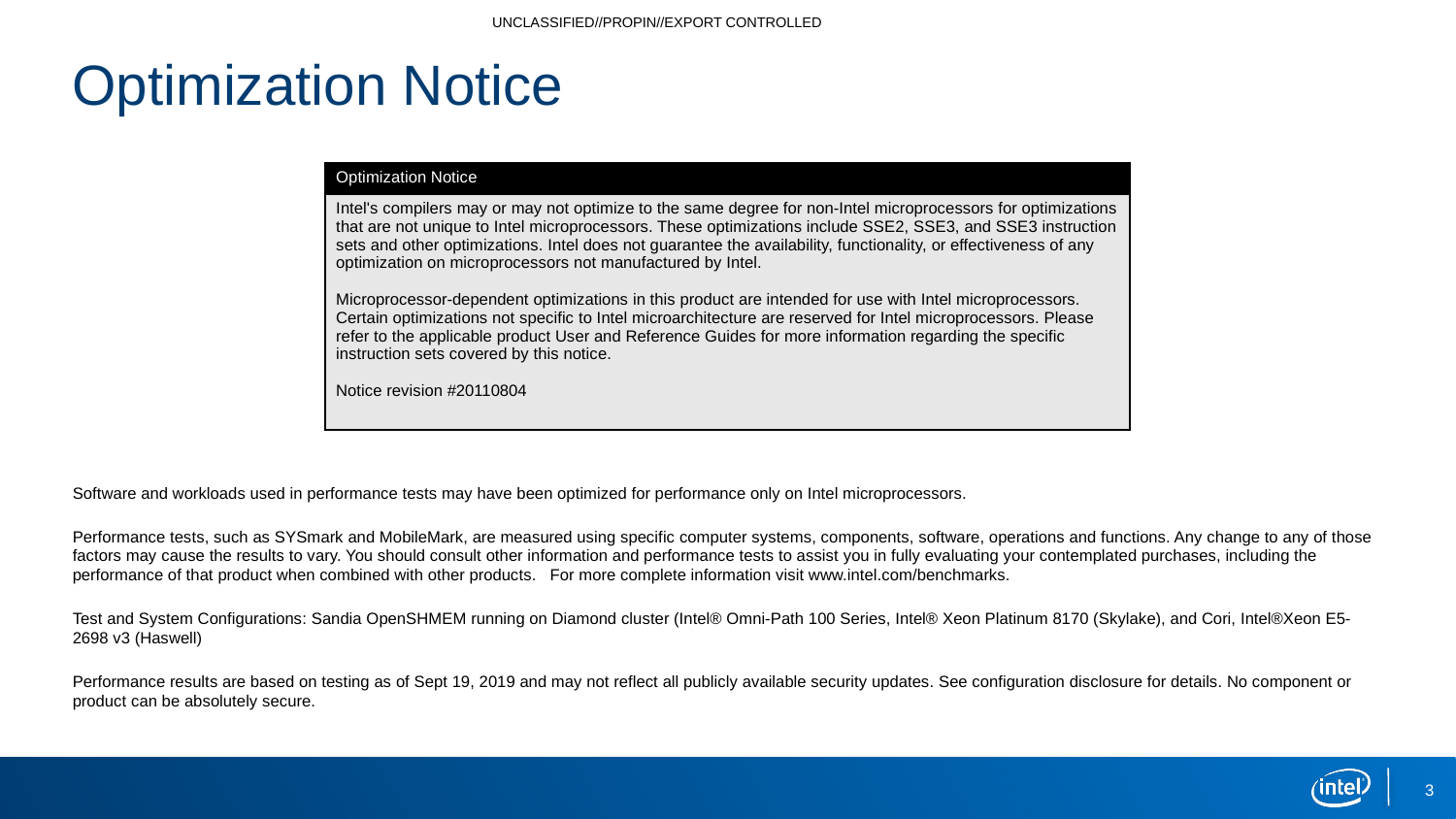

# Optimization Notice
| Optimization Notice |
| --- |
| Intel's compilers may or may not optimize to the same degree for non-Intel microprocessors for optimizations that are not unique to Intel microprocessors. These optimizations include SSE2, SSE3, and SSE3 instruction sets and other optimizations. Intel does not guarantee the availability, functionality, or effectiveness of any optimization on microprocessors not manufactured by Intel. Microprocessor-dependent optimizations in this product are intended for use with Intel microprocessors. Certain optimizations not specific to Intel microarchitecture are reserved for Intel microprocessors. Please refer to the applicable product User and Reference Guides for more information regarding the specific instruction sets covered by this notice. Notice revision #20110804 |
Software and workloads used in performance tests may have been optimized for performance only on Intel microprocessors.
Performance tests, such as SYSmark and MobileMark, are measured using specific computer systems, components, software, operations and functions. Any change to any of those factors may cause the results to vary. You should consult other information and performance tests to assist you in fully evaluating your contemplated purchases, including the performance of that product when combined with other products.   For more complete information visit www.intel.com/benchmarks.
Test and System Configurations: Sandia OpenSHMEM running on Diamond cluster (Intel® Omni-Path 100 Series, Intel® Xeon Platinum 8170 (Skylake), and Cori, Intel®Xeon E5-2698 v3 (Haswell)
Performance results are based on testing as of Sept 19, 2019 and may not reflect all publicly available security updates. See configuration disclosure for details. No component or product can be absolutely secure.

3